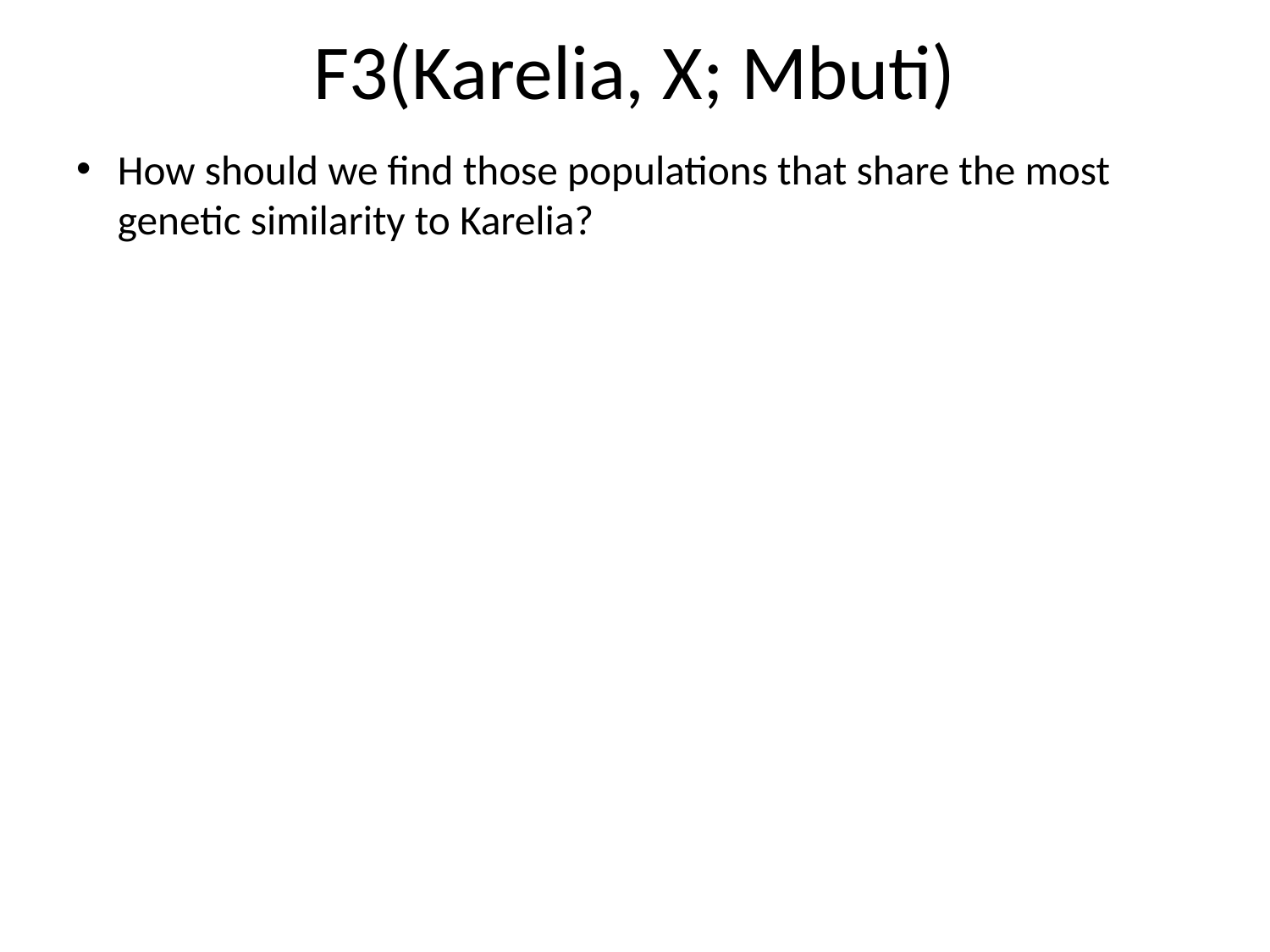

# F3(Karelia, X; Mbuti)
How should we find those populations that share the most genetic similarity to Karelia?